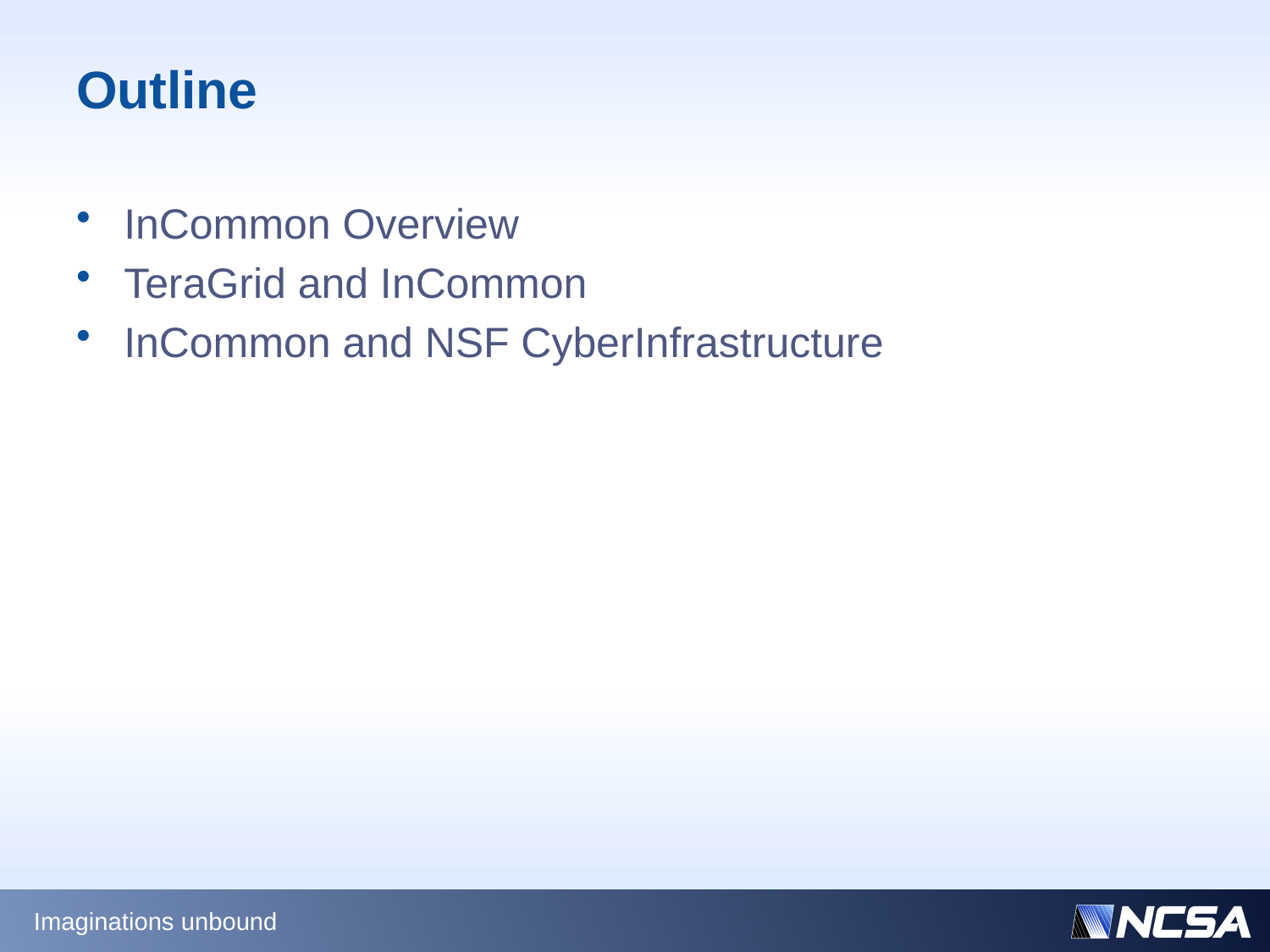

# Outline
InCommon Overview
TeraGrid and InCommon
InCommon and NSF CyberInfrastructure
Imaginations unbound